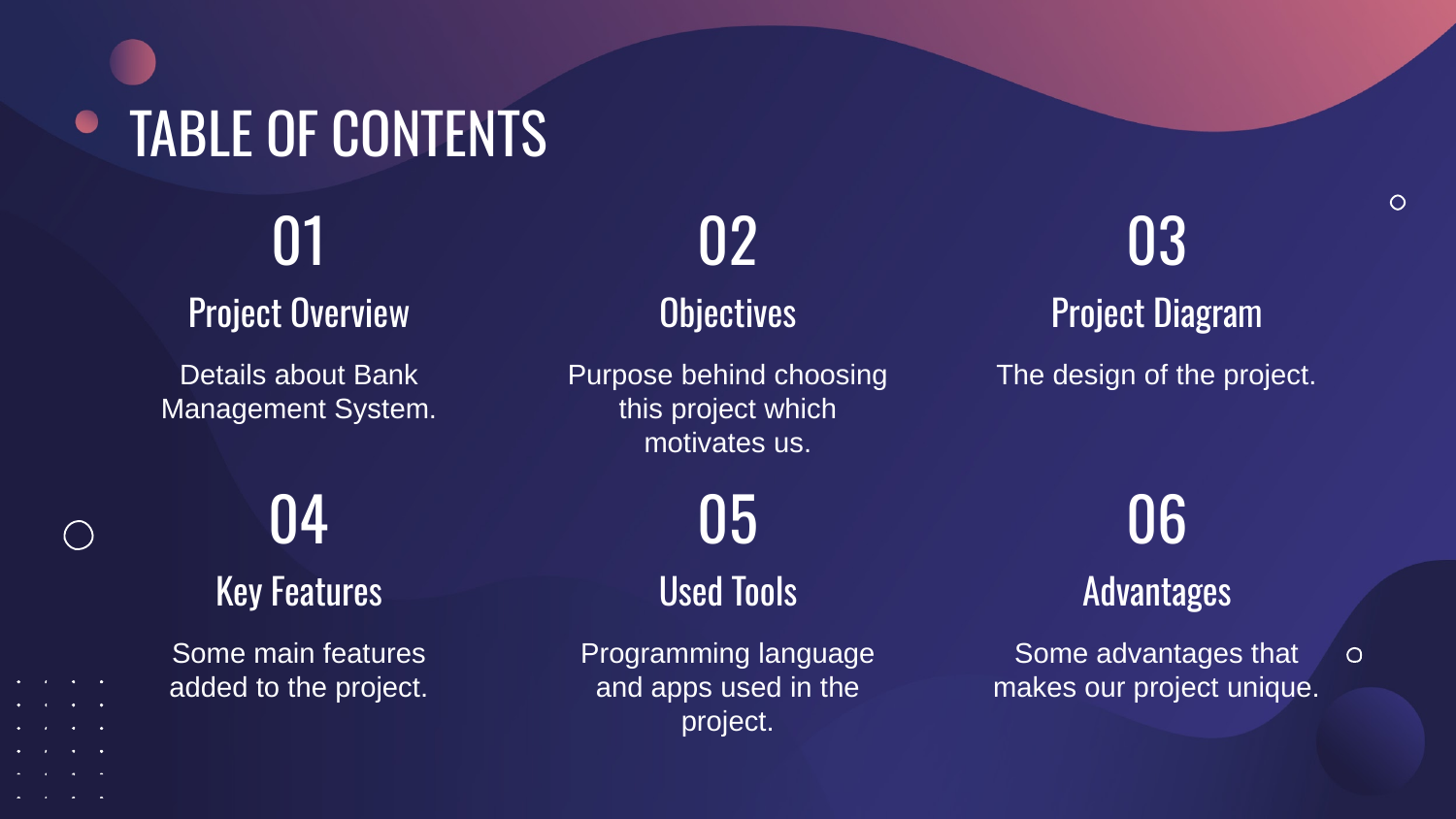

# TABLE OF CONTENTS

01
02
03
Project Overview
Objectives
Project Diagram
Details about Bank Management System.
Purpose behind choosing this project which motivates us.
The design of the project.
04
05
06
Advantages
Key Features
Used Tools
Some main features added to the project.
Programming language and apps used in the project.
Some advantages that makes our project unique.